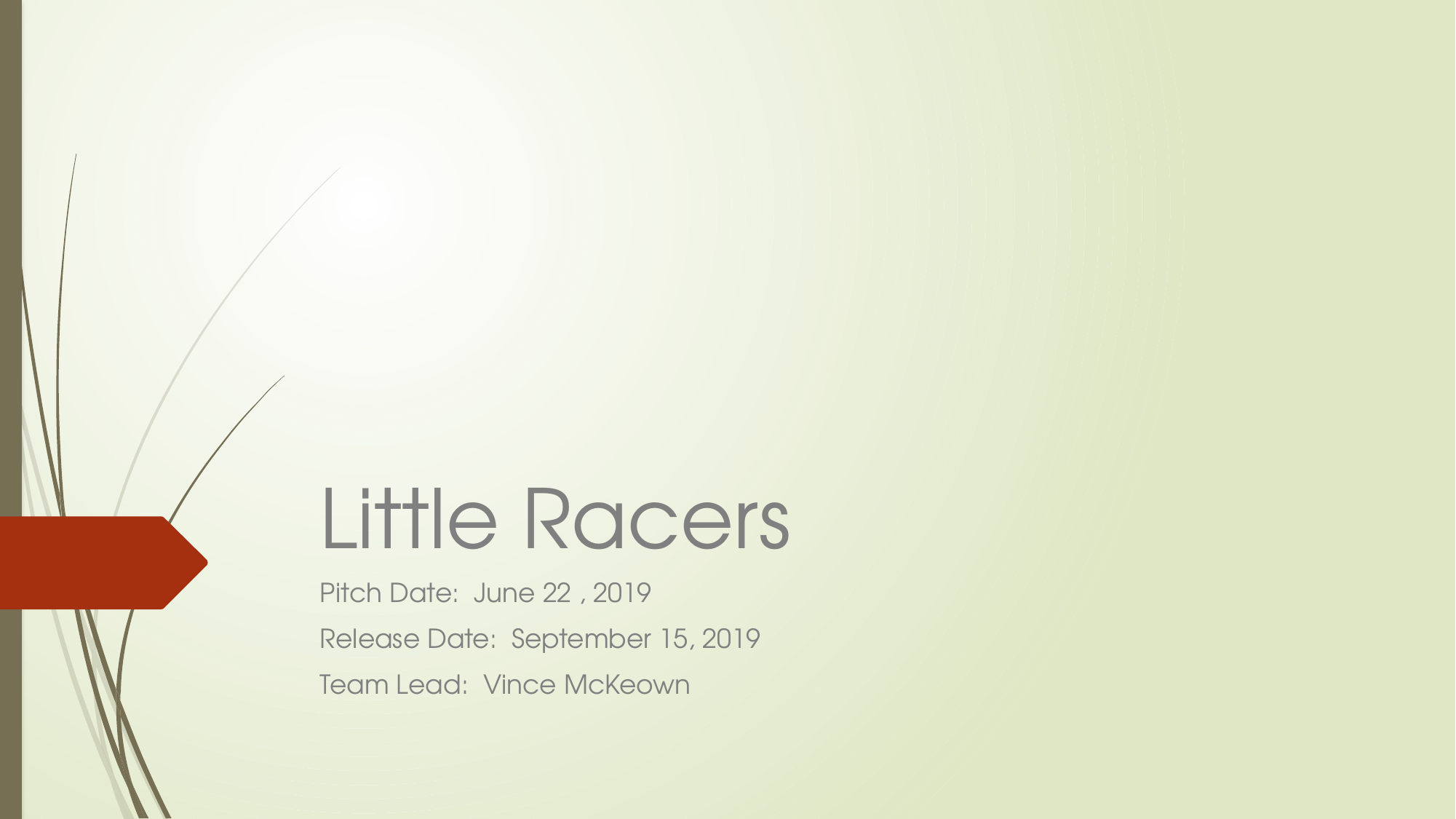

# Little Racers
Pitch Date:  June 22 , 2019
Release Date:  September 15, 2019
Team Lead:  Vince McKeown